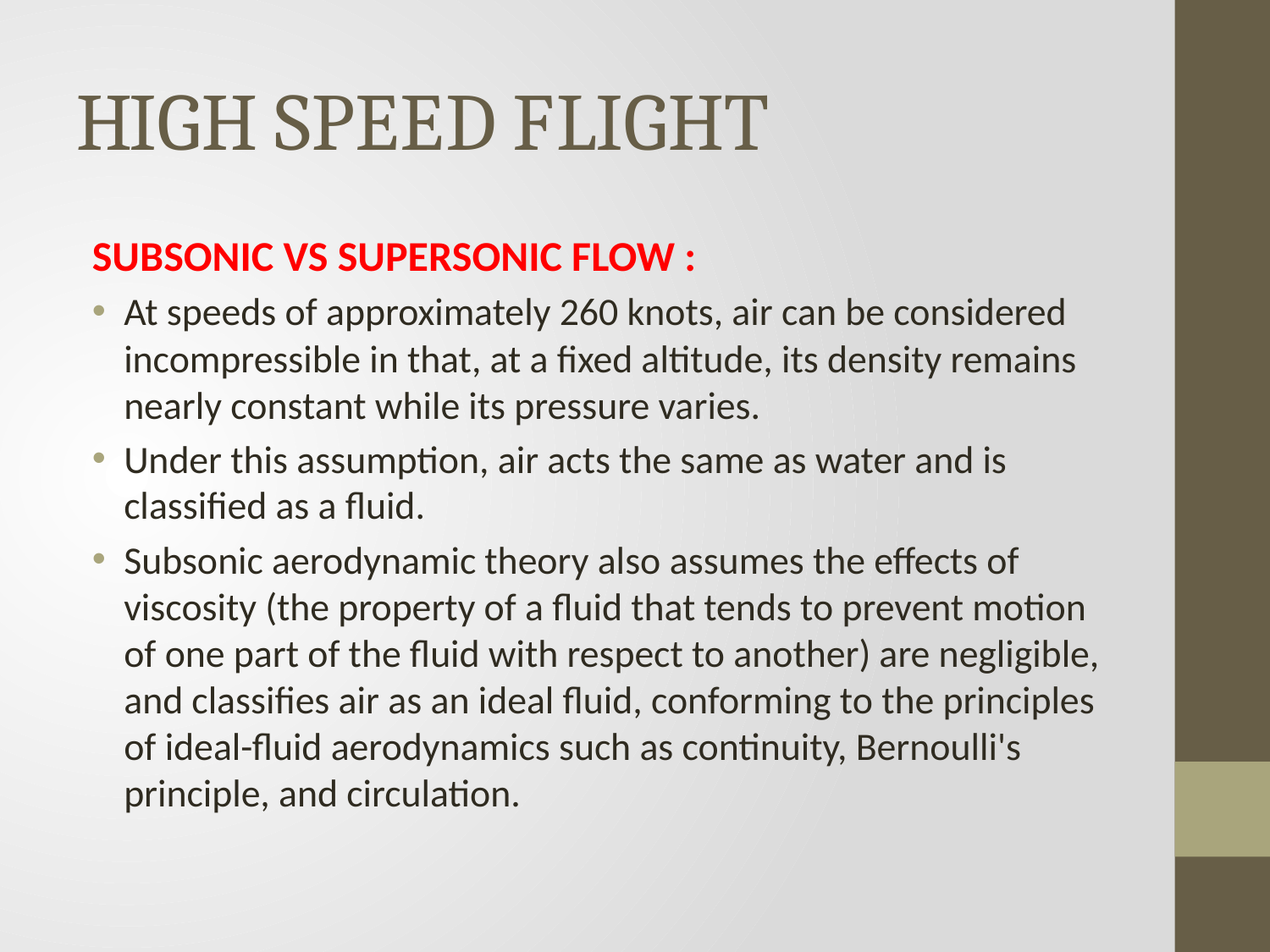

# HIGH SPEED FLIGHT
SUBSONIC VS SUPERSONIC FLOW :
At speeds of approximately 260 knots, air can be considered incompressible in that, at a fixed altitude, its density remains nearly constant while its pressure varies.
Under this assumption, air acts the same as water and is classified as a fluid.
Subsonic aerodynamic theory also assumes the effects of viscosity (the property of a fluid that tends to prevent motion of one part of the fluid with respect to another) are negligible, and classifies air as an ideal fluid, conforming to the principles of ideal-fluid aerodynamics such as continuity, Bernoulli's principle, and circulation.